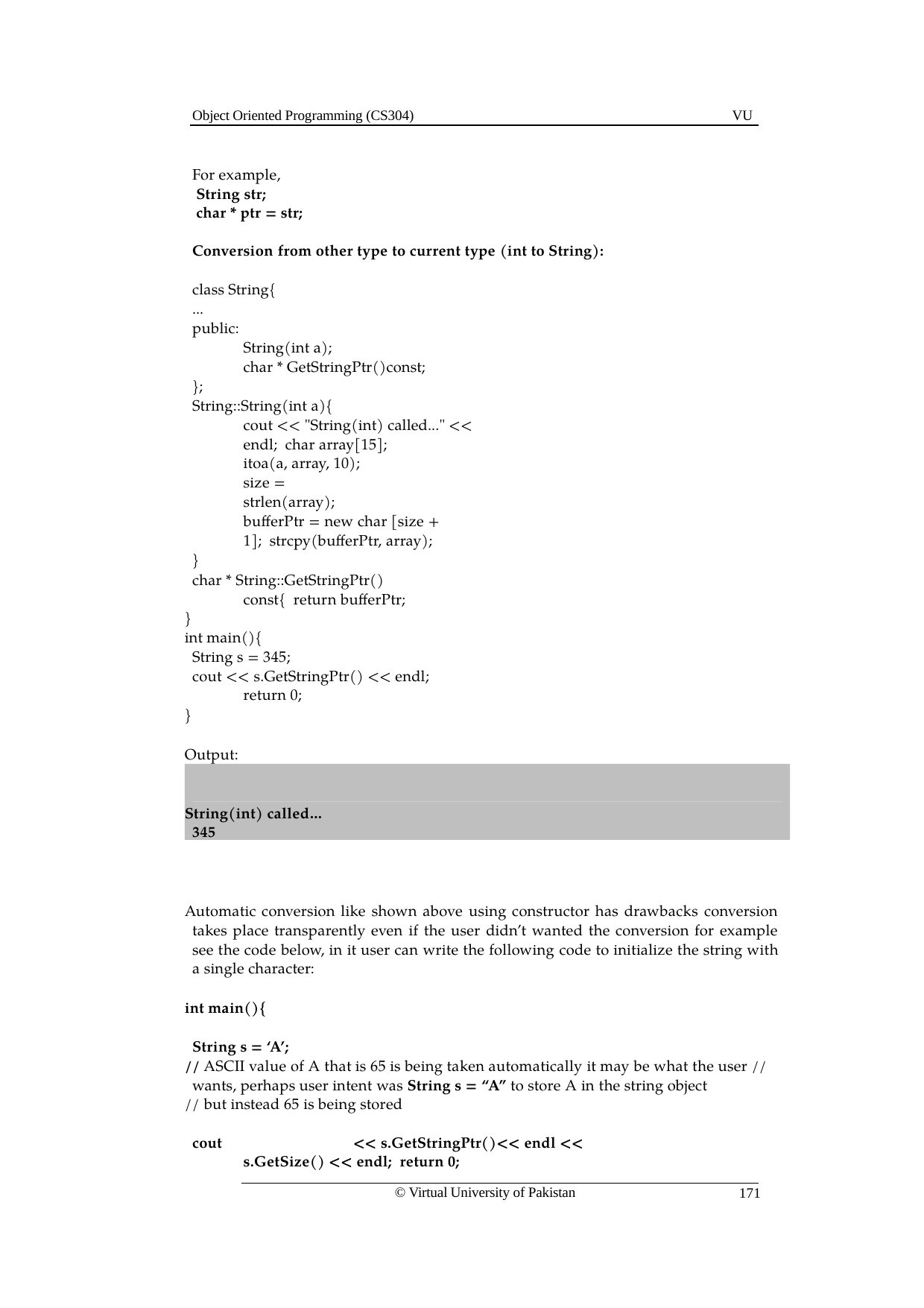

Object Oriented Programming (CS304)
VU

For example,
String str;
char * ptr = str;

Conversion from other type to current type (int to String):

class String{
...
public:
String(int a);
char * GetStringPtr()const;
};
String::String(int a){
cout << "String(int) called..." << endl;  char array[15];
itoa(a, array, 10);  size = strlen(array);
bufferPtr = new char [size + 1];  strcpy(bufferPtr, array);
}
char * String::GetStringPtr() const{  return bufferPtr;
}
int main(){
String s = 345;
cout << s.GetStringPtr() << endl;  return 0;
}

Output:

String(int) called…  345

Automatic conversion like shown above using constructor has drawbacks conversion  takes place transparently even if the user didn’t wanted the conversion for example  see the code below, in it user can write the following code to initialize the string with  a single character:

int main(){

String s = ‘A’;
// ASCII value of A that is 65 is being taken automatically it may be what the user //  wants, perhaps user intent was String s = “A” to store A in the string object
// but instead 65 is being stored

cout	<< s.GetStringPtr()<< endl << s.GetSize() << endl;  return 0;

© Virtual University of Pakistan

171